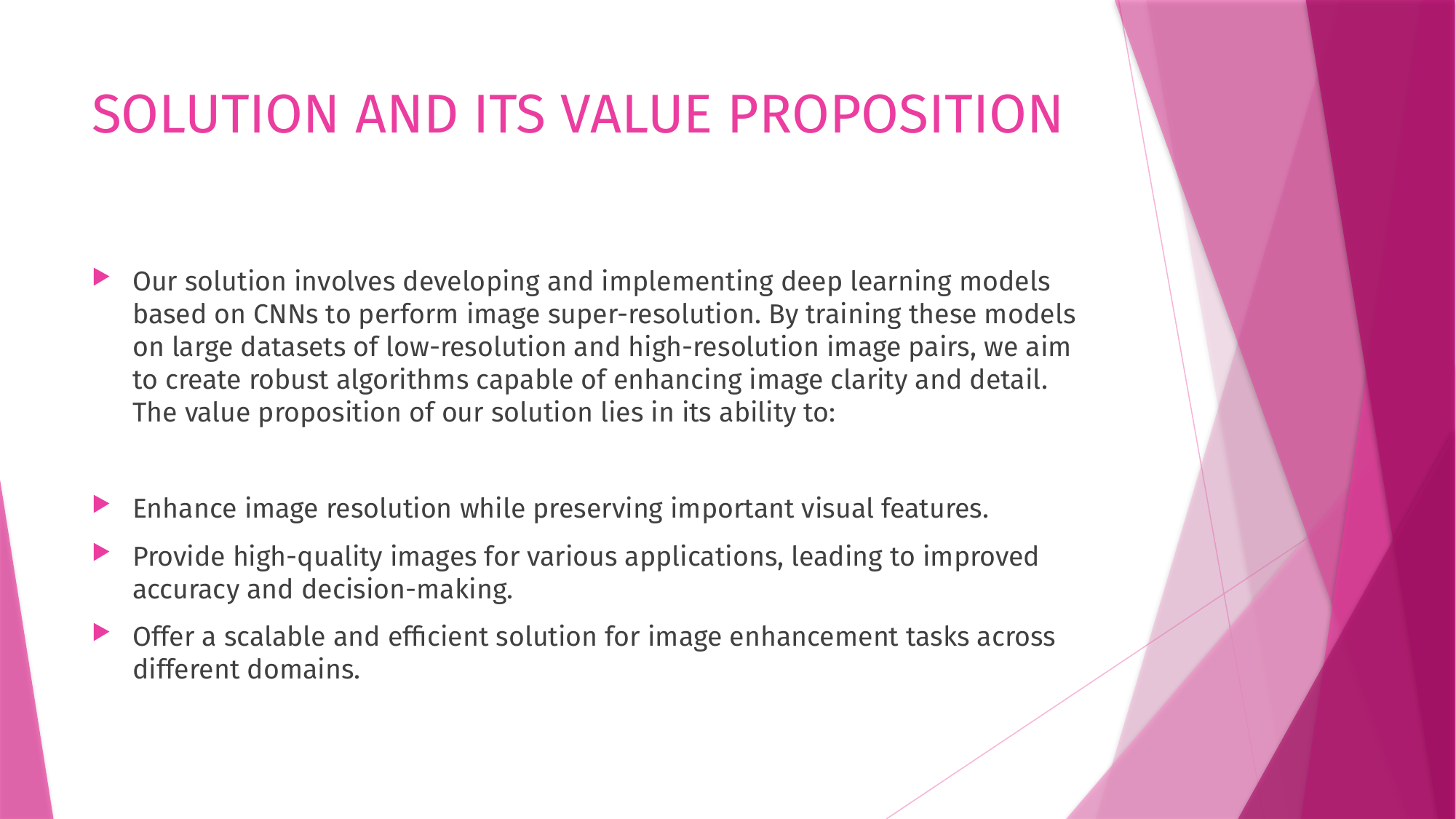

# SOLUTION AND ITS VALUE PROPOSITION
Our solution involves developing and implementing deep learning models based on CNNs to perform image super-resolution. By training these models on large datasets of low-resolution and high-resolution image pairs, we aim to create robust algorithms capable of enhancing image clarity and detail. The value proposition of our solution lies in its ability to:

Enhance image resolution while preserving important visual features.
Provide high-quality images for various applications, leading to improved accuracy and decision-making.
Offer a scalable and efficient solution for image enhancement tasks across different domains.